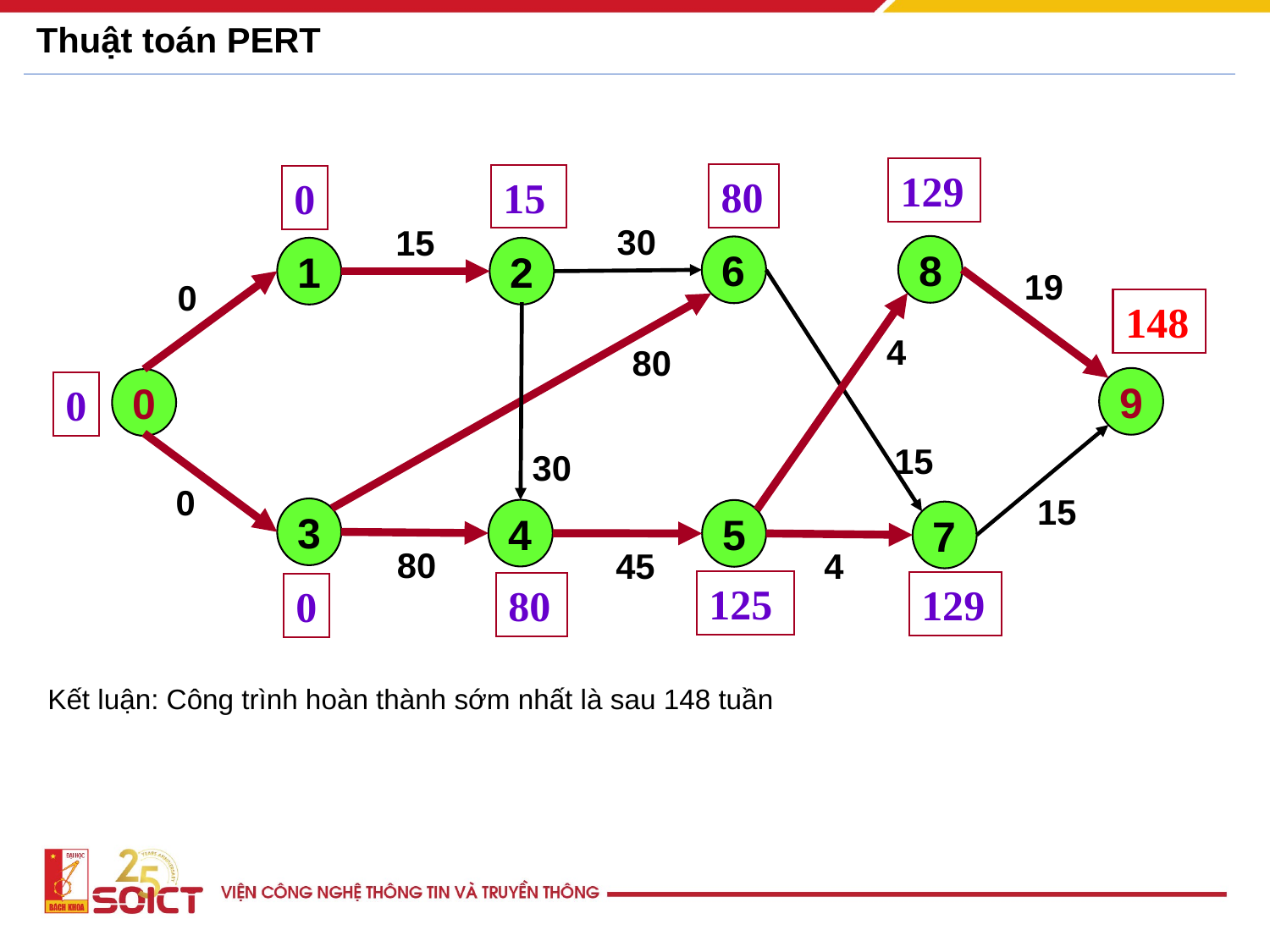

# Thuật toán PERT

129
80
15
0
30
15
8
6
1
2
19
0
148
4
80
9
0
0
15
30
0
15
3
4
5
7
80
45
4
125
129
80
0
Kết luận: Công trình hoàn thành sớm nhất là sau 148 tuần